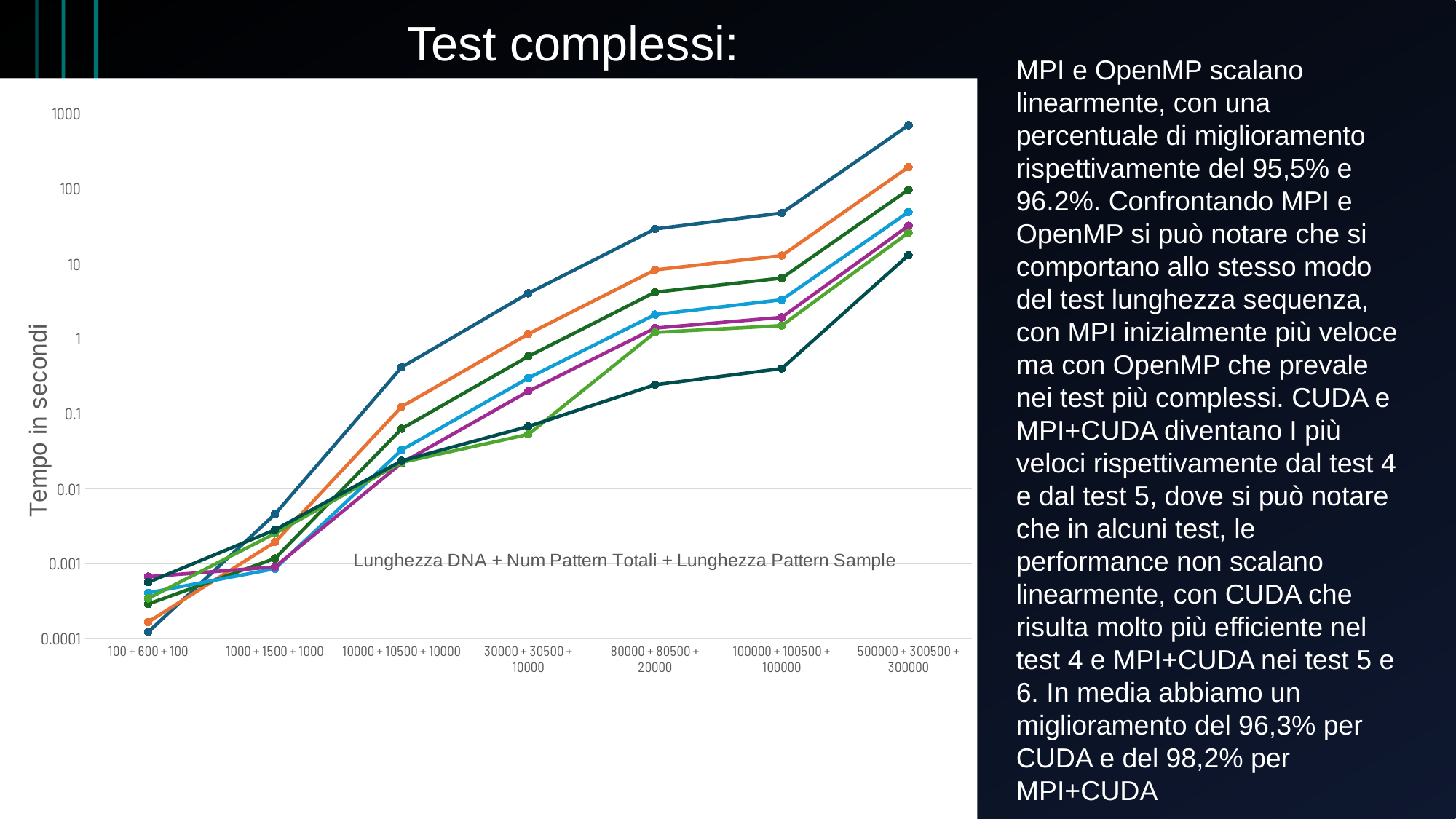

Test complessi:
#
MPI e OpenMP scalano linearmente, con una percentuale di miglioramento rispettivamente del 95,5% e 96.2%. Confrontando MPI e OpenMP si può notare che si comportano allo stesso modo del test lunghezza sequenza, con MPI inizialmente più veloce ma con OpenMP che prevale nei test più complessi. CUDA e MPI+CUDA diventano I più veloci rispettivamente dal test 4 e dal test 5, dove si può notare che in alcuni test, le performance non scalano linearmente, con CUDA che risulta molto più efficiente nel test 4 e MPI+CUDA nei test 5 e 6. In media abbiamo un miglioramento del 96,3% per CUDA e del 98,2% per MPI+CUDA

### Chart

| Category | Sequenziale | MPI (4) | MPI(8) | MPI(16) | MPI(32) | CUDA | MPI+CUDA |
|---|---|---|---|---|---|---|---|
| 100 + 600 + 100 | 0.0001226 | 0.000167 | 0.0002902 | 0.0004076 | 0.0006712 | 0.000345 | 0.000565 |
| 1000 + 1500 + 1000 | 0.0045786 | 0.001937 | 0.001173 | 0.000857 | 0.000905 | 0.002527 | 0.002827 |
| 10000 + 10500 + 10000  | 0.4178484 | 0.124367 | 0.063262 | 0.032868 | 0.021997 | 0.0224438 | 0.023528 |
| 30000 + 30500 + 10000 | 4.044265 | 1.161231 | 0.583452 | 0.299293 | 0.199206 | 0.053152 | 0.067894 |
| 80000 + 80500 + 20000 | 29.169322 | 8.305142 | 4.188946 | 2.104664 | 1.390093 | 1.217452 | 0.243366 |
| 100000 + 100500 + 100000 | 47.565445999999994 | 12.879296 | 6.445939 | 3.311752 | 1.932665 | 1.5009044 | 0.40097 |
| 500000 + 300500 + 300000 | 706.925779 | 195.436979 | 97.555536 | 49.137987 | 32.224975 | 26.116978 | 13.079688 |

### Chart

| Category | Sequenziale | MPI (4) | MPI(8) | MPI(16) | MPI(32) | CUDA | MPI+CUDA |
|---|---|---|---|---|---|---|---|
| 200 | 0.069 | 0.0227 | 0.0164 | 0.0119 | 0.0105 | 0.043 | 0.034 |
| 2000 | 0.212 | 0.069 | 0.0408 | 0.0247 | 0.01906 | 0.051 | 0.05 |
| 20000 | 1.576 | 0.444 | 0.22 | 0.11 | 0.063 | 0.063 | 0.069 |
| 200000 | 15.335 | 4.156 | 2.08 | 1.045 | 0.534 | 0.185 | 0.145 |
| 1000000 | 76.0 | 20.883 | 10.426 | 5.221 | 2.64 | 0.66 | 0.43 |
| 2000000 | 153.101 | 41.329 | 20.684 | 10.379 | 5.26 | 1.333 | 0.724 |
| 4000000 | 306.976 | 83.473 | 41.6428 | 20.888 | 10.468 | 2.548 | 1.365 |